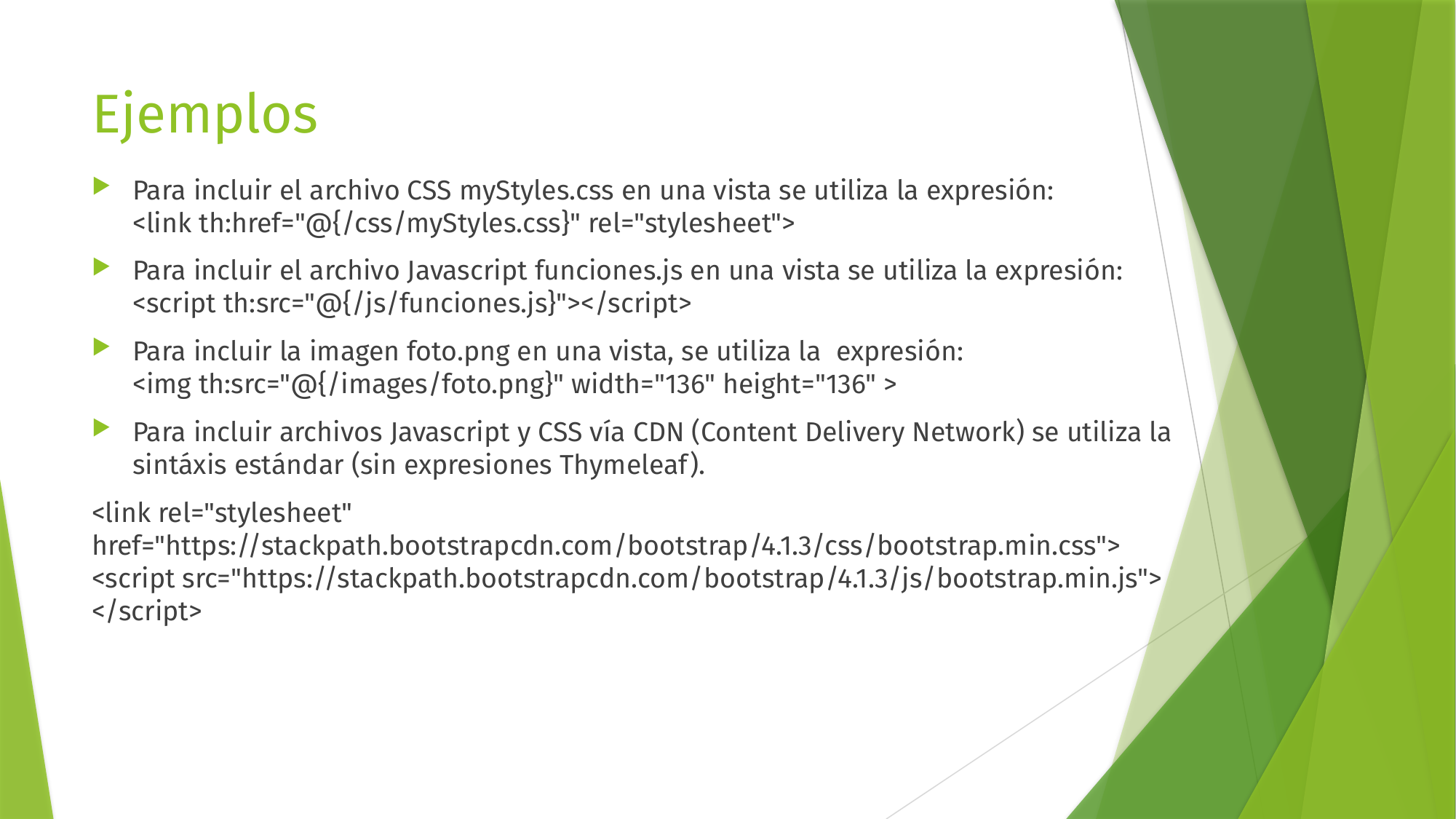

# Ejemplos
Para incluir el archivo CSS myStyles.css en una vista se utiliza la expresión:
<link th:href="@{/css/myStyles.css}" rel="stylesheet">
Para incluir el archivo Javascript funciones.js en una vista se utiliza la expresión:
<script th:src="@{/js/funciones.js}"></script>
Para incluir la imagen foto.png en una vista, se utiliza la  expresión:
<img th:src="@{/images/foto.png}" width="136" height="136" >
Para incluir archivos Javascript y CSS vía CDN (Content Delivery Network) se utiliza la sintáxis estándar (sin expresiones Thymeleaf).
<link rel="stylesheet" href="https://stackpath.bootstrapcdn.com/bootstrap/4.1.3/css/bootstrap.min.css">
<script src="https://stackpath.bootstrapcdn.com/bootstrap/4.1.3/js/bootstrap.min.js"> </script>